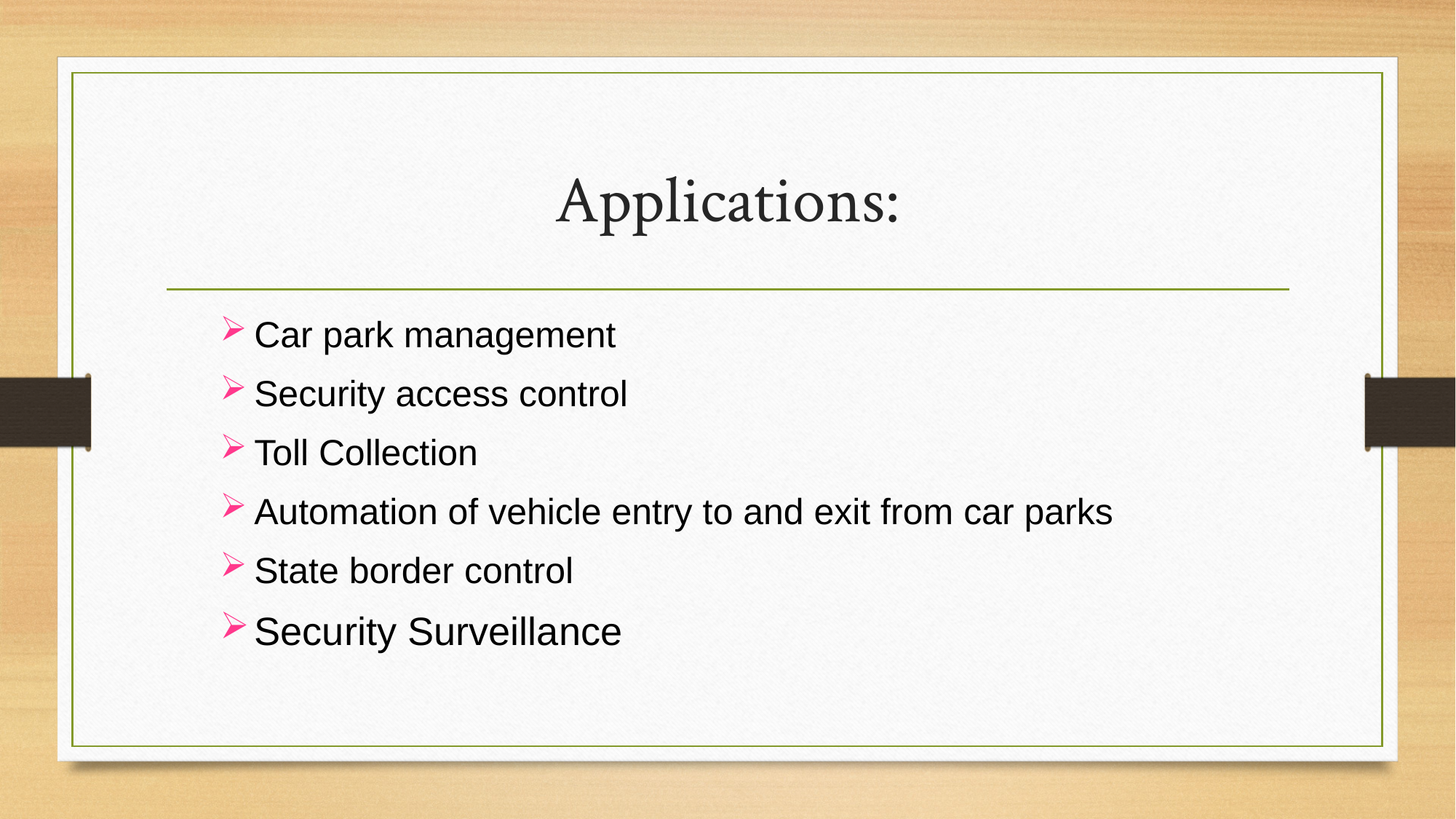

# Applications:
Car park management
Security access control
Toll Collection
Automation of vehicle entry to and exit from car parks
State border control
Security Surveillance